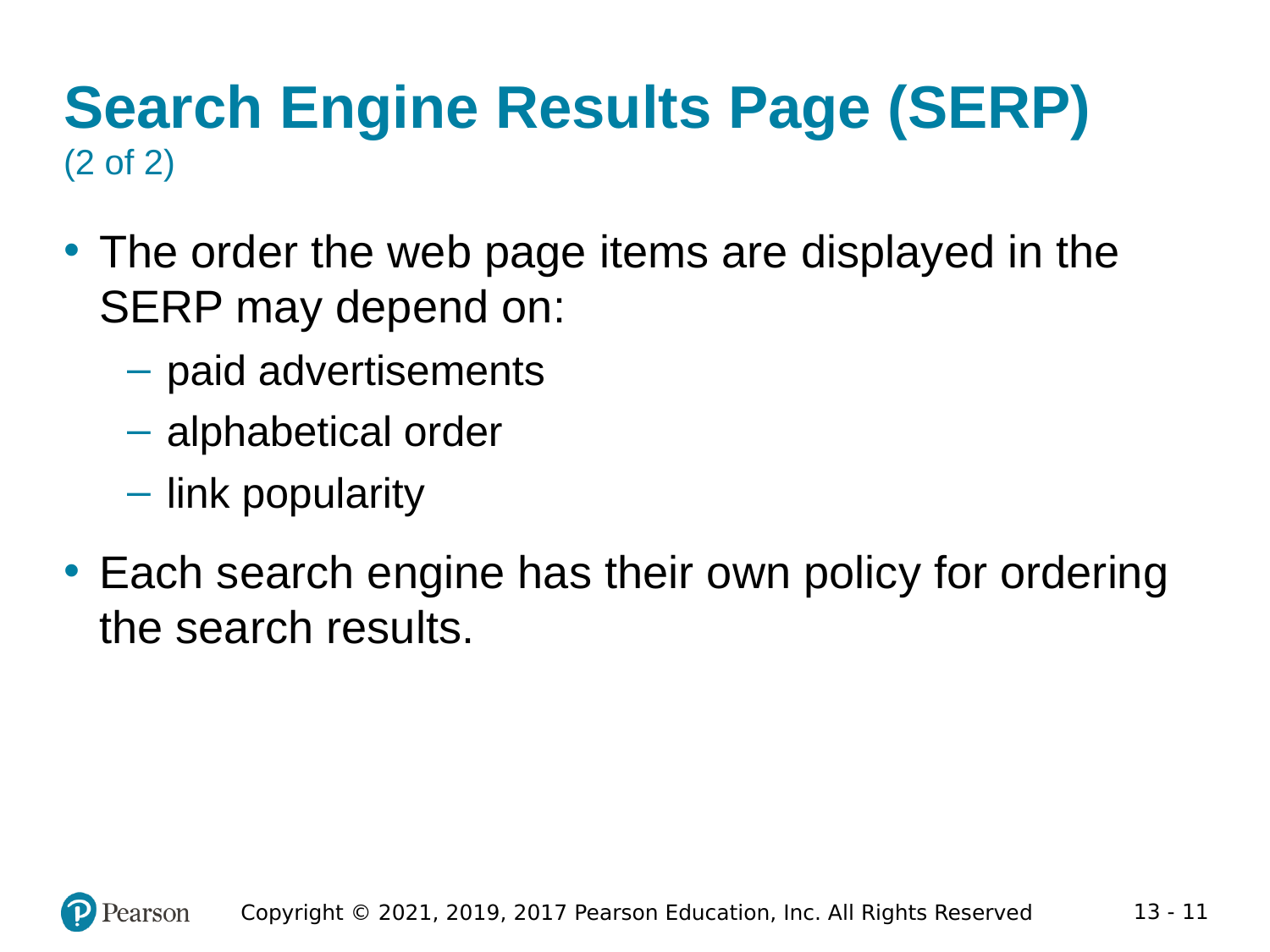

# Search Engine Results Page (SERP) (2 of 2)
The order the web page items are displayed in the SERP may depend on:
paid advertisements
alphabetical order
link popularity
Each search engine has their own policy for ordering the search results.